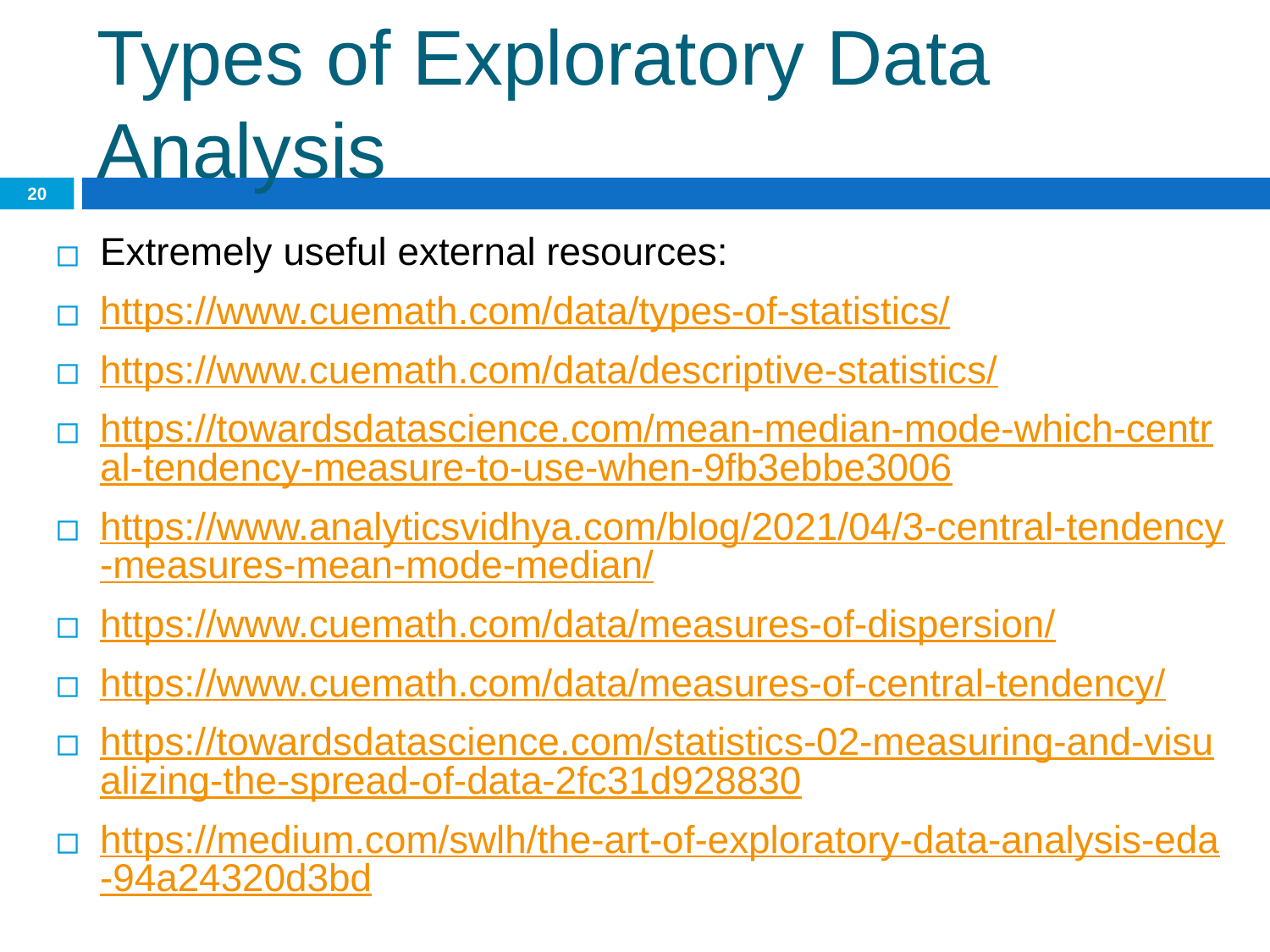

# Types of Exploratory Data Analysis
20
Extremely useful external resources:
https://www.cuemath.com/data/types-of-statistics/
https://www.cuemath.com/data/descriptive-statistics/
https://towardsdatascience.com/mean-median-mode-which-central-tendency-measure-to-use-when-9fb3ebbe3006
https://www.analyticsvidhya.com/blog/2021/04/3-central-tendency-measures-mean-mode-median/
https://www.cuemath.com/data/measures-of-dispersion/
https://www.cuemath.com/data/measures-of-central-tendency/
https://towardsdatascience.com/statistics-02-measuring-and-visualizing-the-spread-of-data-2fc31d928830
https://medium.com/swlh/the-art-of-exploratory-data-analysis-eda-94a24320d3bd